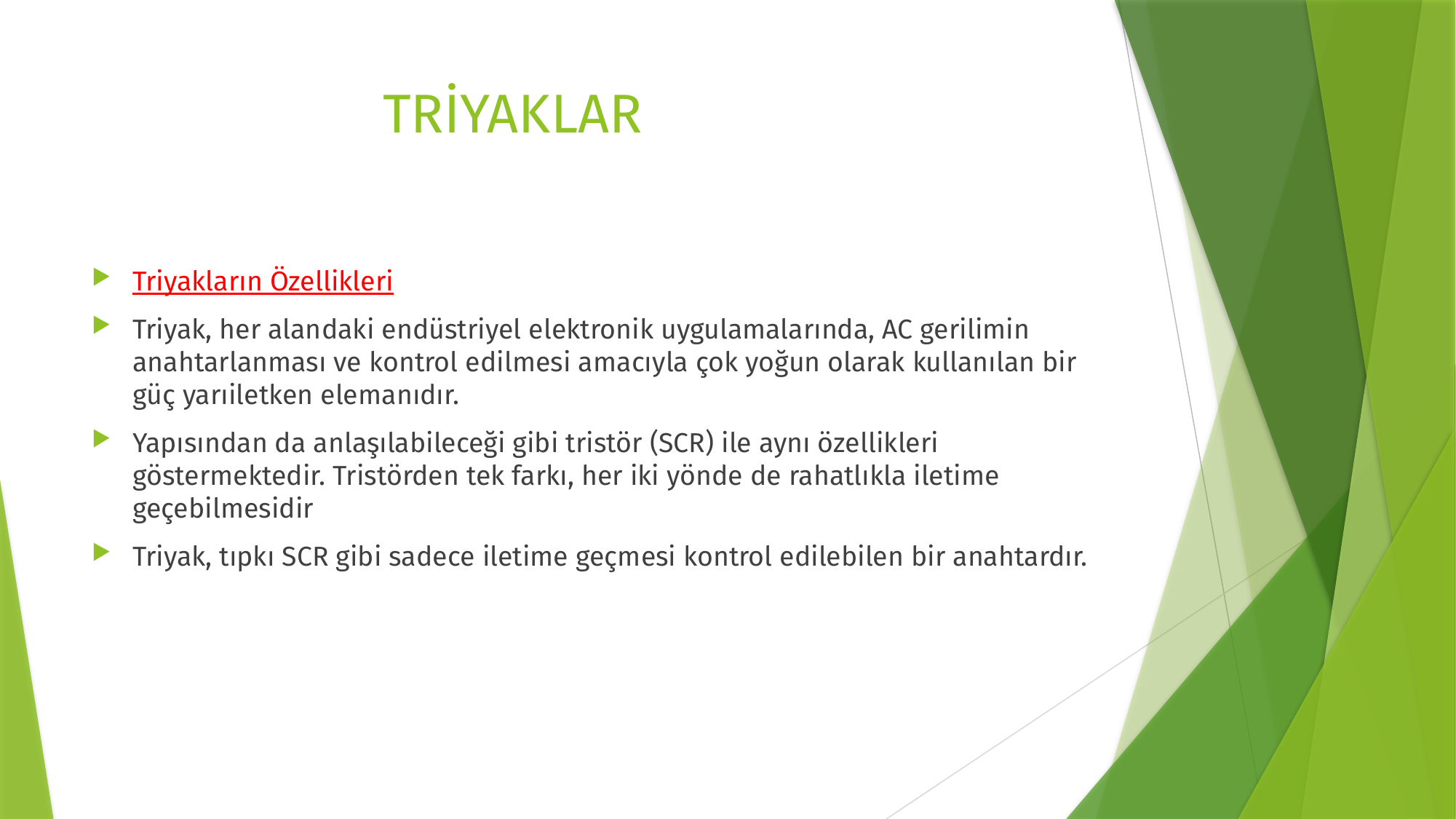

# TRİYAKLAR
Triyakların Özellikleri
Triyak, her alandaki endüstriyel elektronik uygulamalarında, AC gerilimin anahtarlanması ve kontrol edilmesi amacıyla çok yoğun olarak kullanılan bir güç yarıiletken elemanıdır.
Yapısından da anlaşılabileceği gibi tristör (SCR) ile aynı özellikleri göstermektedir. Tristörden tek farkı, her iki yönde de rahatlıkla iletime geçebilmesidir
Triyak, tıpkı SCR gibi sadece iletime geçmesi kontrol edilebilen bir anahtardır.